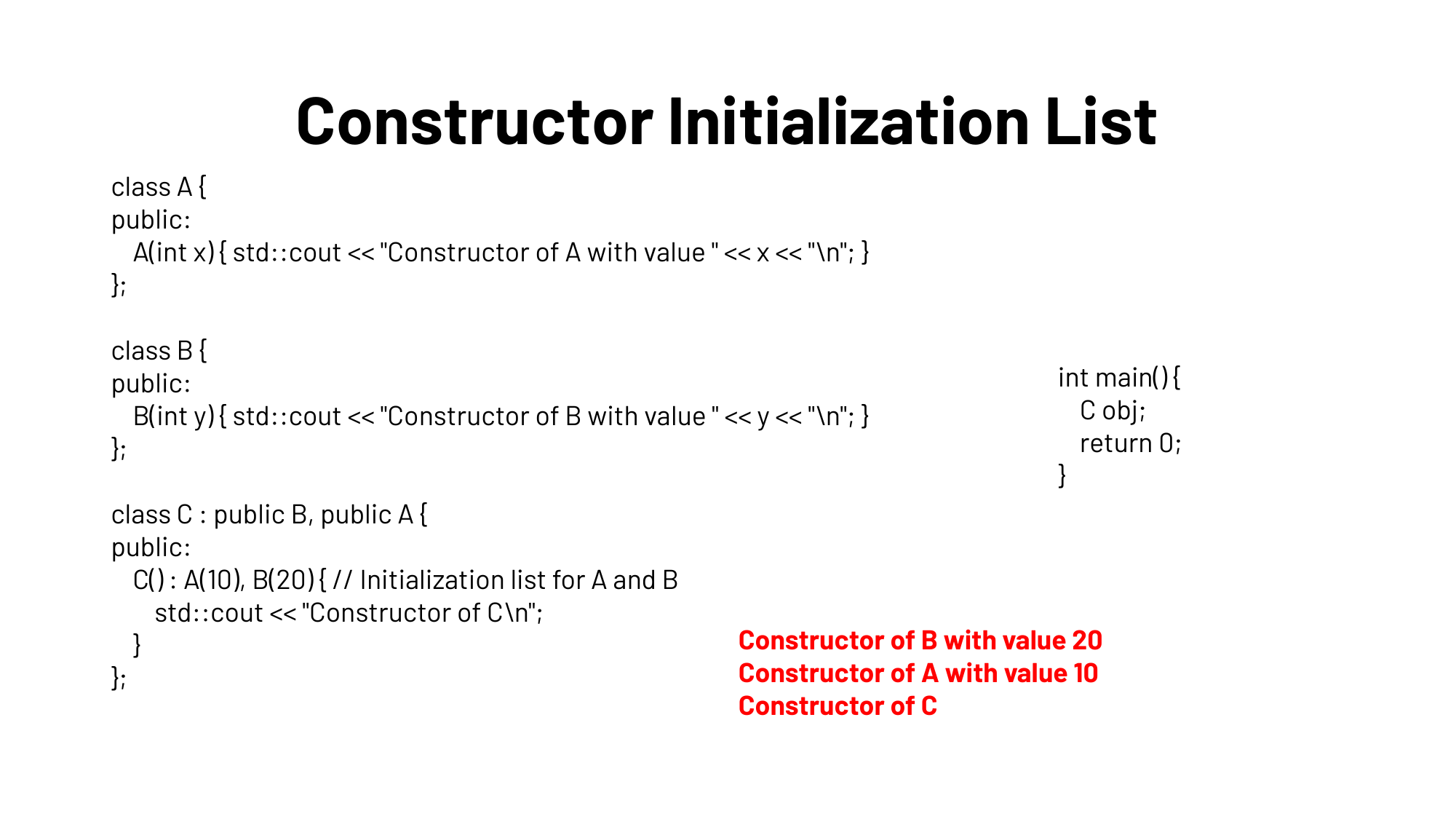

# Constructor Initialization List

class A {
public:
    A(int x) { std::cout << "Constructor of A with value " << x << "\n"; }
};

class B {
public:
    B(int y) { std::cout << "Constructor of B with value " << y << "\n"; }
};

class C : public B, public A {
public:
    C() : A(10), B(20) { // Initialization list for A and B
        std::cout << "Constructor of C\n";
    }
};

int main() {
    C obj;
    return 0;
}
Constructor of B with value 20
Constructor of A with value 10
Constructor of C